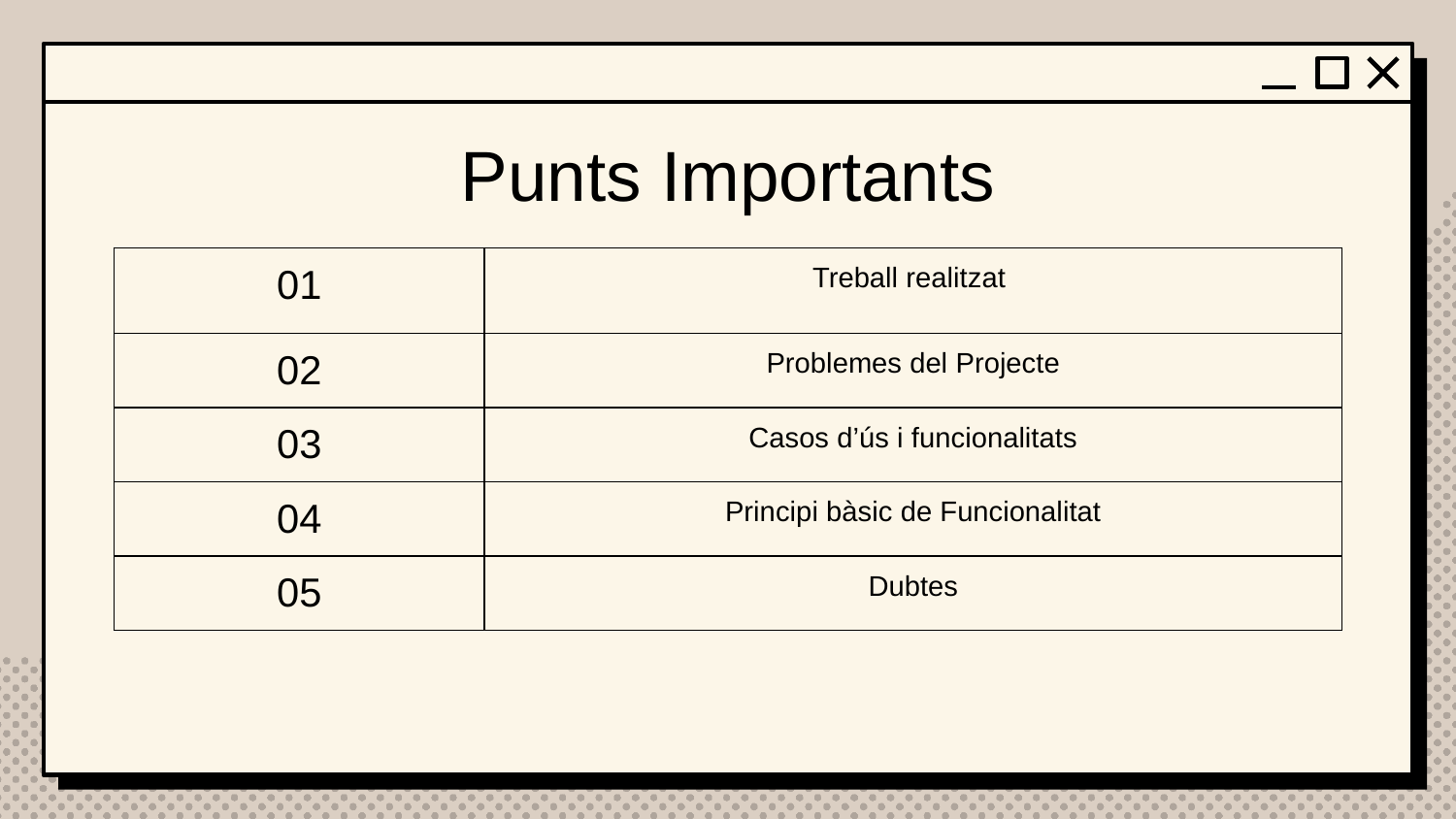

# Punts Importants
| 01 | Treball realitzat |
| --- | --- |
| 02 | Problemes del Projecte |
| 03 | Casos d’ús i funcionalitats |
| 04 | Principi bàsic de Funcionalitat |
| 05 | Dubtes |